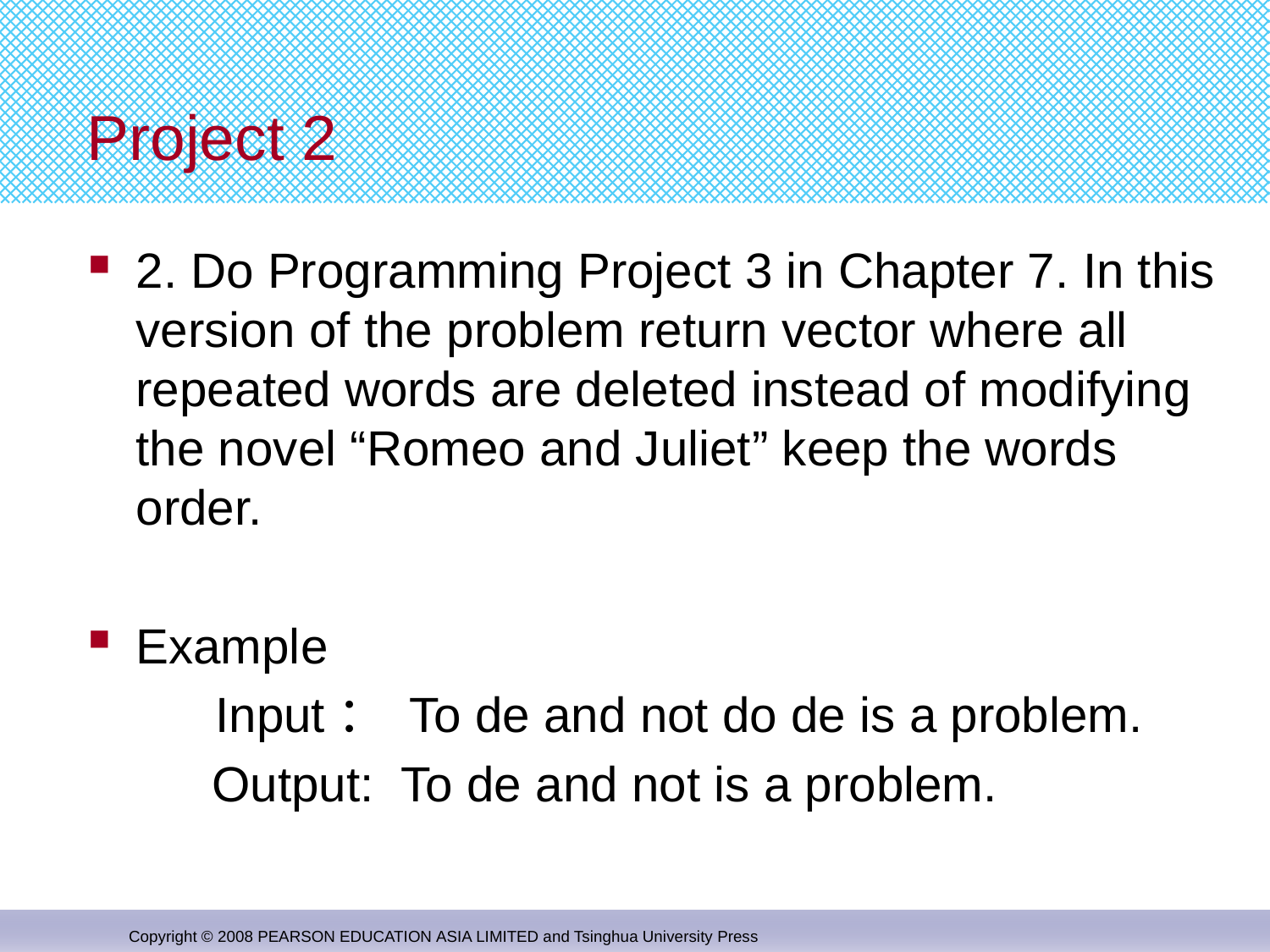

# Project 2
2. Do Programming Project 3 in Chapter 7. In this version of the problem return vector where all repeated words are deleted instead of modifying the novel “Romeo and Juliet” keep the words order.

Example
	Input： To de and not do de is a problem.
         Output:  To de and not is a problem.